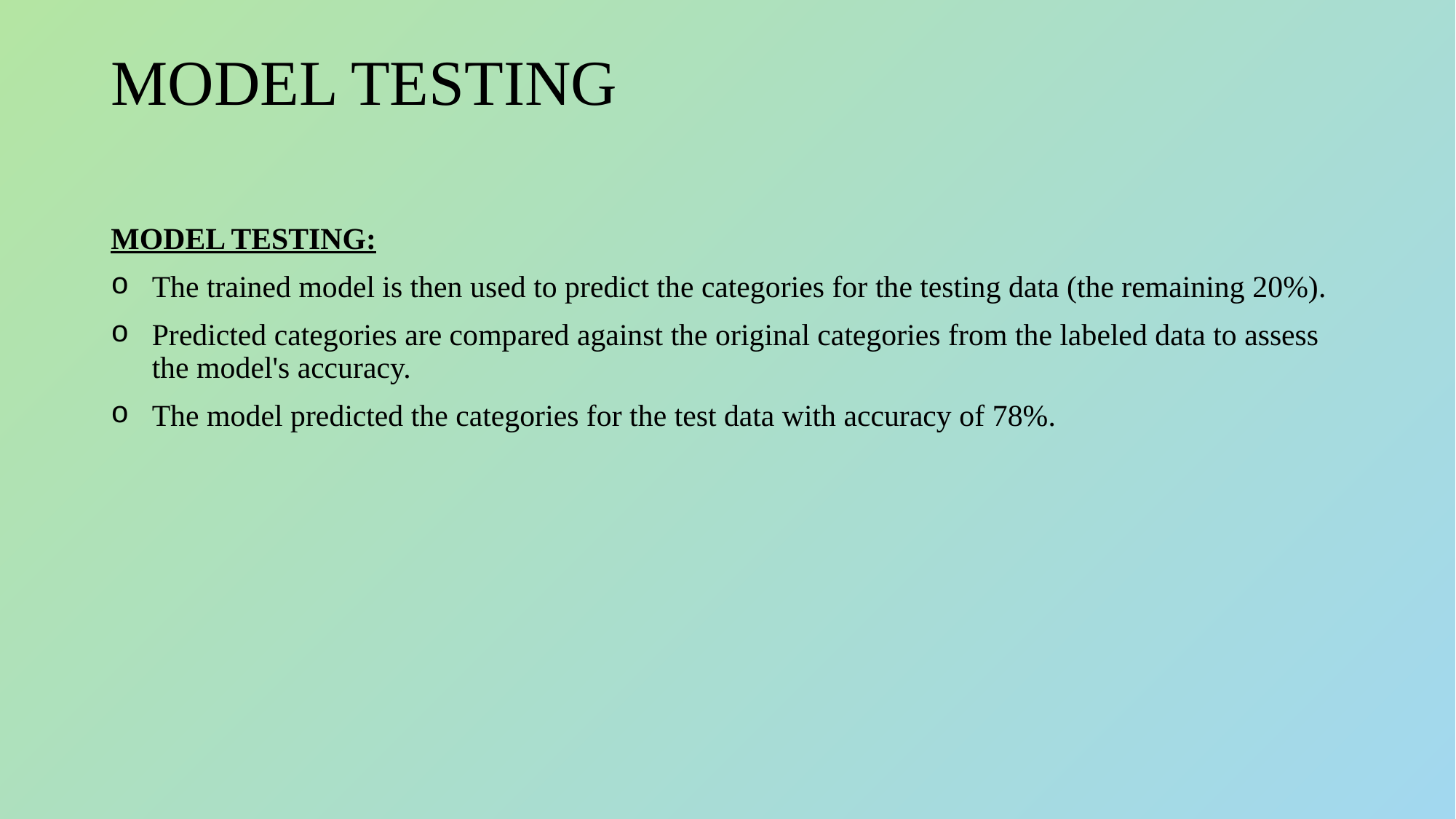

# MODEL TESTING
MODEL TESTING:
The trained model is then used to predict the categories for the testing data (the remaining 20%).
Predicted categories are compared against the original categories from the labeled data to assess the model's accuracy.
The model predicted the categories for the test data with accuracy of 78%.